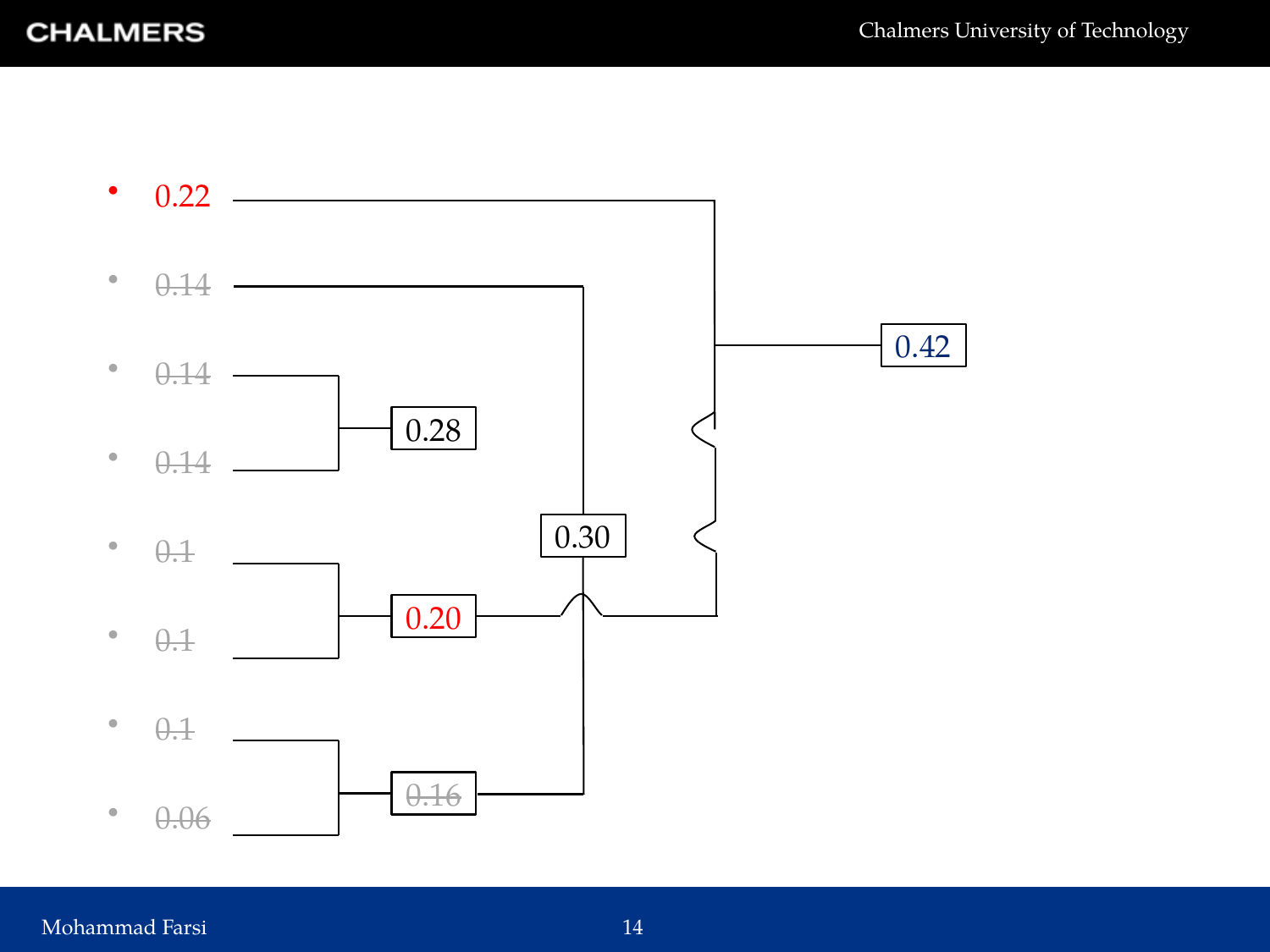

0.22

0.14

0.14

0.14

0.1

0.1

0.1

0.06

0.30
0.42
0.28

0.20

0.16
Mohammad Farsi
14